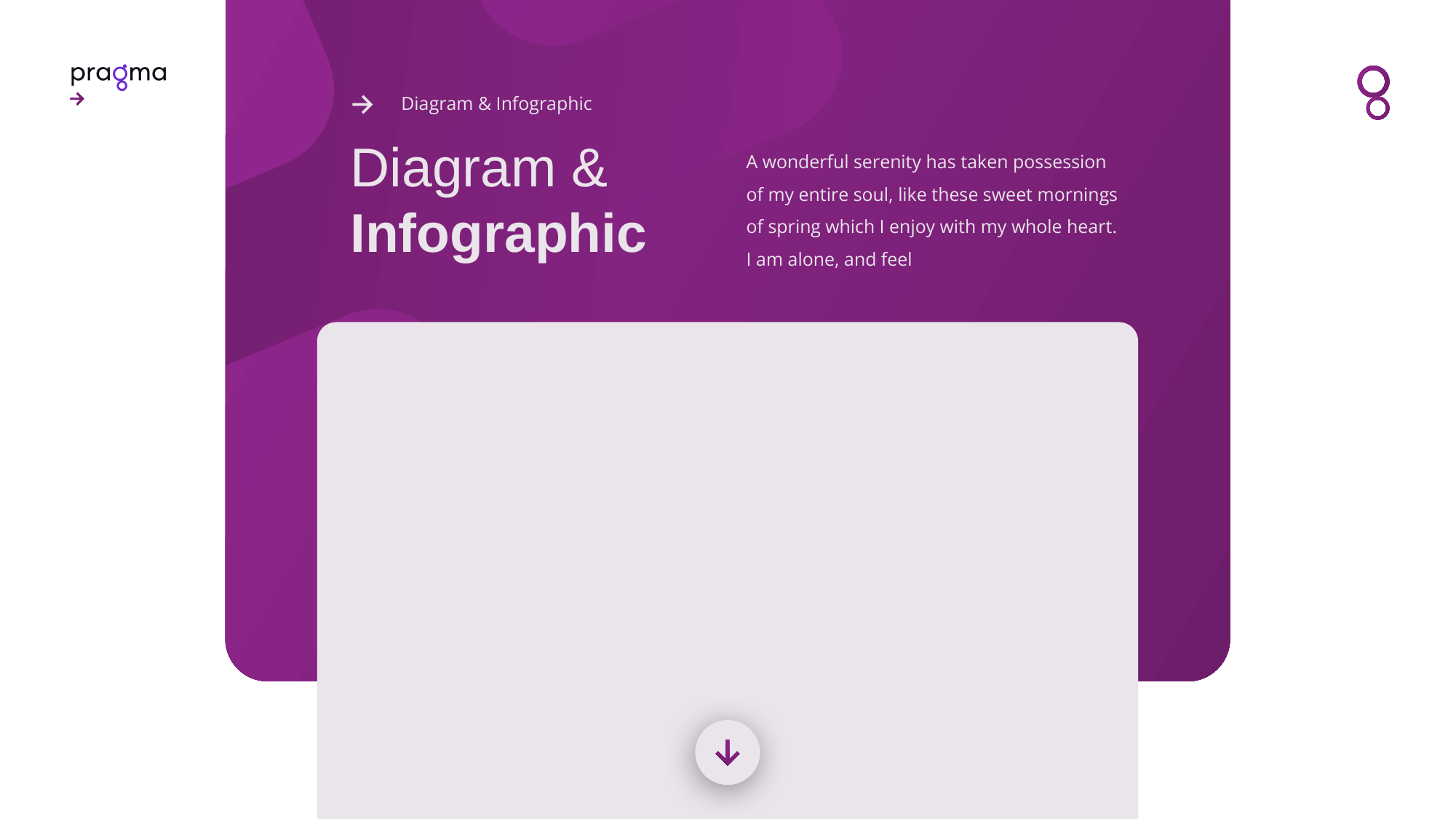

Diagram & Infographic

Diagram &
Infographic
A wonderful serenity has taken possession of my entire soul, like these sweet mornings of spring which I enjoy with my whole heart. I am alone, and feel